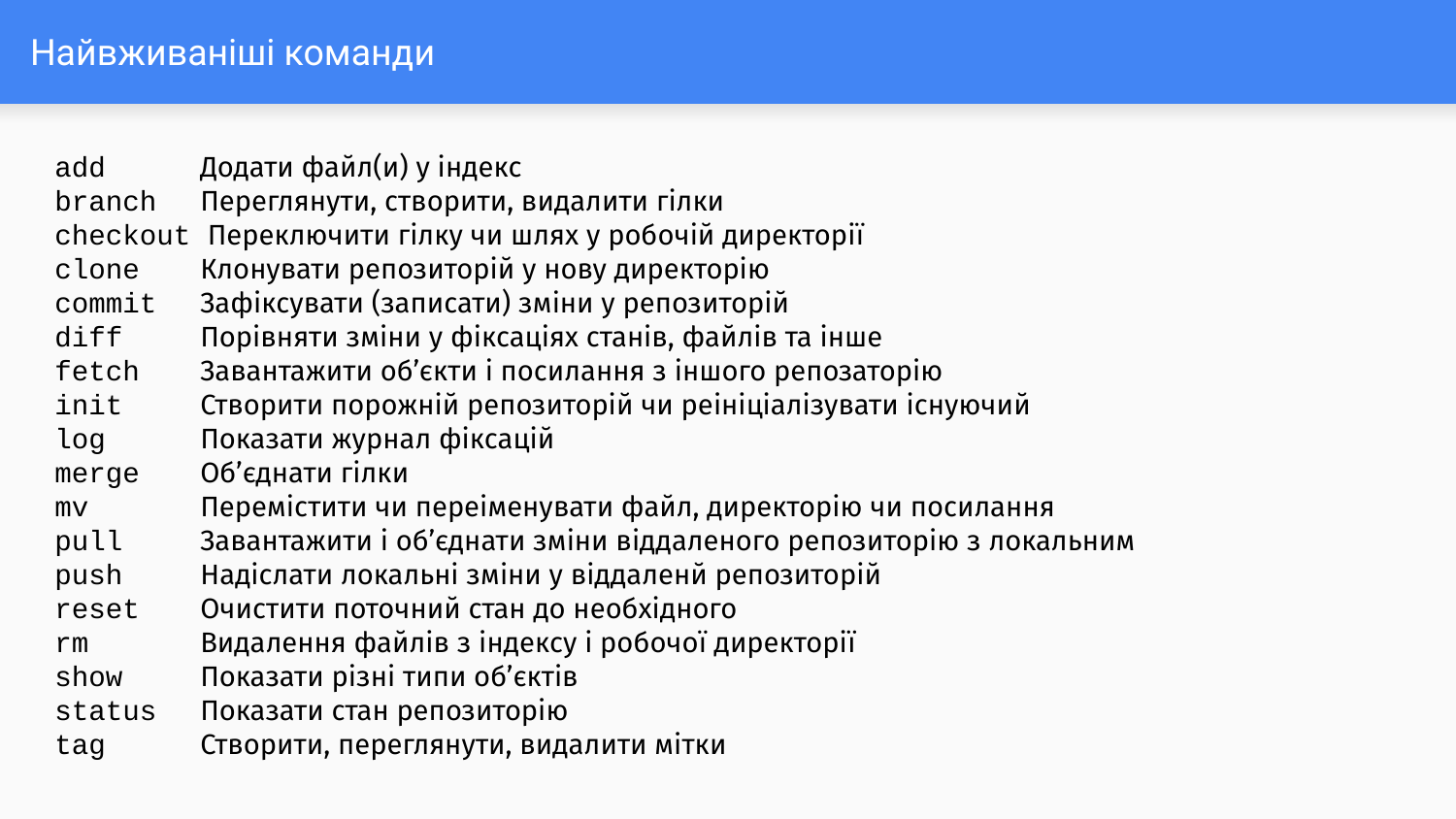

# Найвживаніші команди
add    	Додати файл(и) у індекс
branch 	Переглянути, створити, видалити гілки
checkout Переключити гілку чи шлях у робочій директорії
clone  	Клонувати репозиторій у нову директорію
commit 	Зафіксувати (записати) зміни у репозиторій
diff   	Порівняти зміни у фіксаціях станів, файлів та інше
fetch  	Завантажити об’єкти і посилання з іншого репозаторію
init   	Створити порожній репозиторій чи реініціалізувати існуючий
log    	Показати журнал фіксацій
merge  	Об’єднати гілки
mv     	Перемістити чи переіменувати файл, директорію чи посилання
pull   	Завантажити і об’єднати зміни віддаленого репозиторію з локальним
push   	Надіслати локальні зміни у віддаленй репозиторій
reset  	Очистити поточний стан до необхідного
rm     	Видалення файлів з індексу і робочої директорії
show   	Показати різні типи об’єктів
status 	Показати стан репозиторію
tag    	Створити, переглянути, видалити мітки